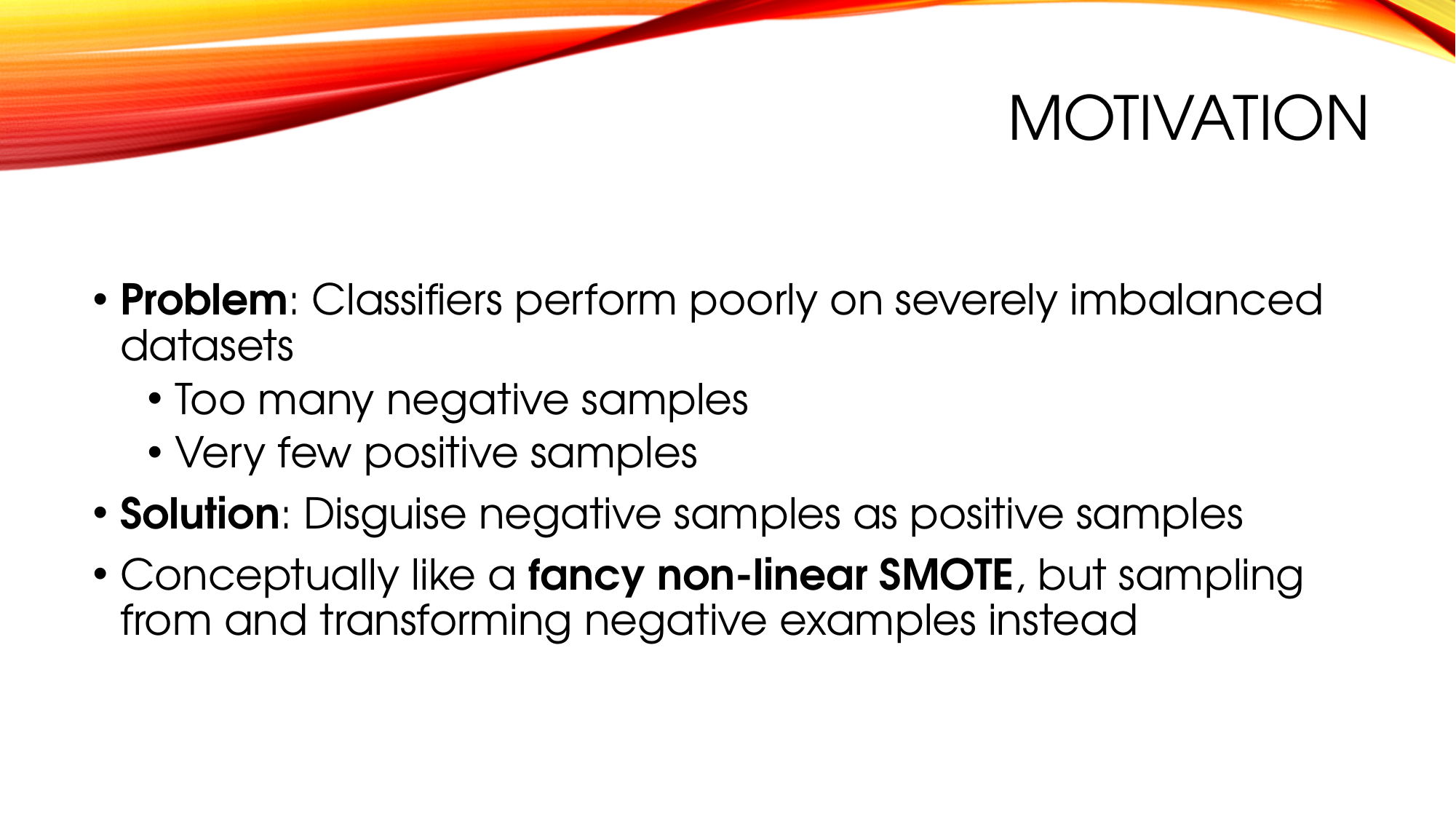

# MOTIVATION
Problem: Classifiers perform poorly on severely imbalanced datasets
Too many negative samples
Very few positive samples
Solution: Disguise negative samples as positive samples
Conceptually like a fancy non-linear SMOTE, but sampling from and transforming negative examples instead